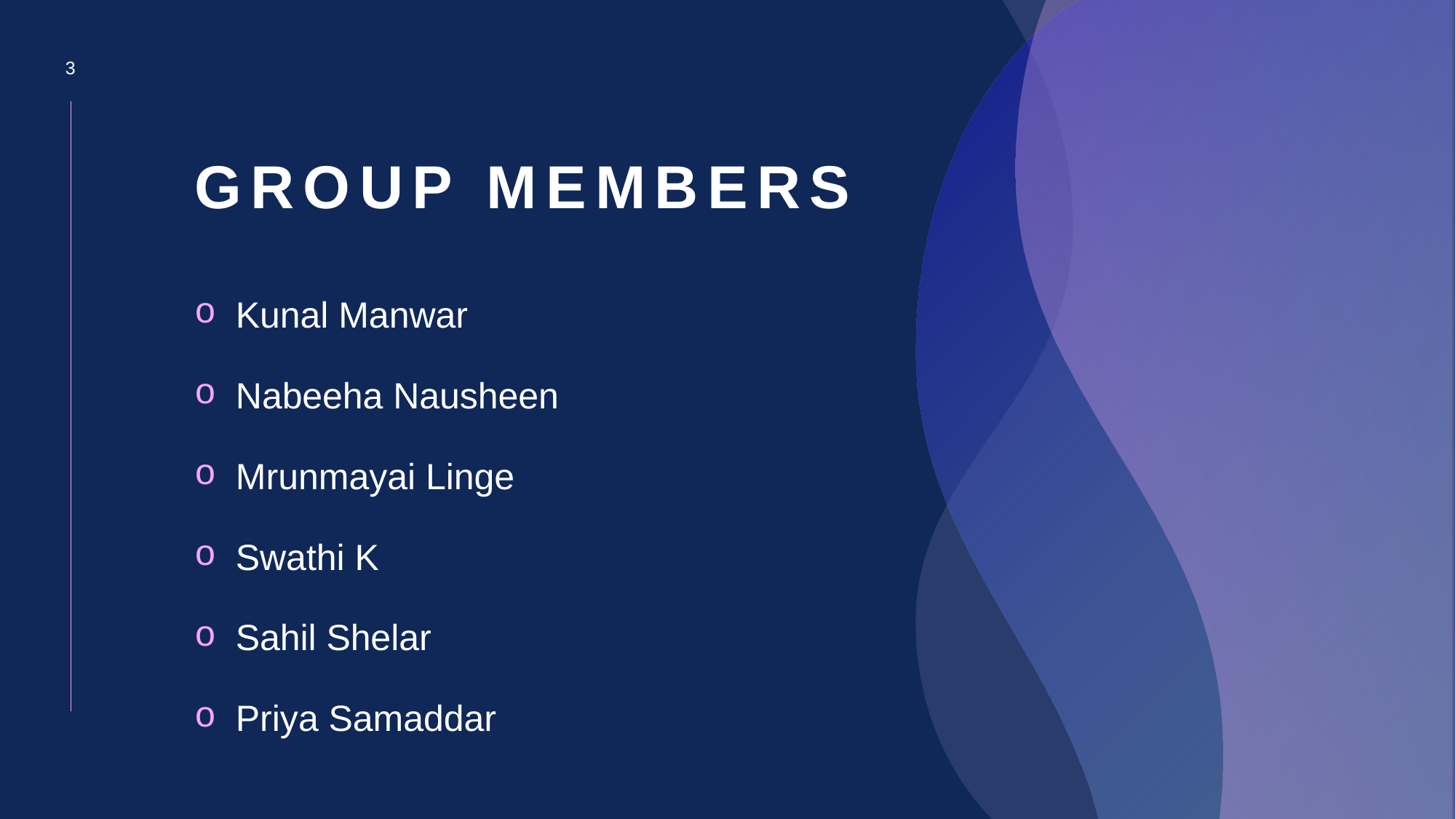

3
# Group Members
Kunal Manwar
Nabeeha Nausheen
Mrunmayai Linge
Swathi K
Sahil Shelar
Priya Samaddar